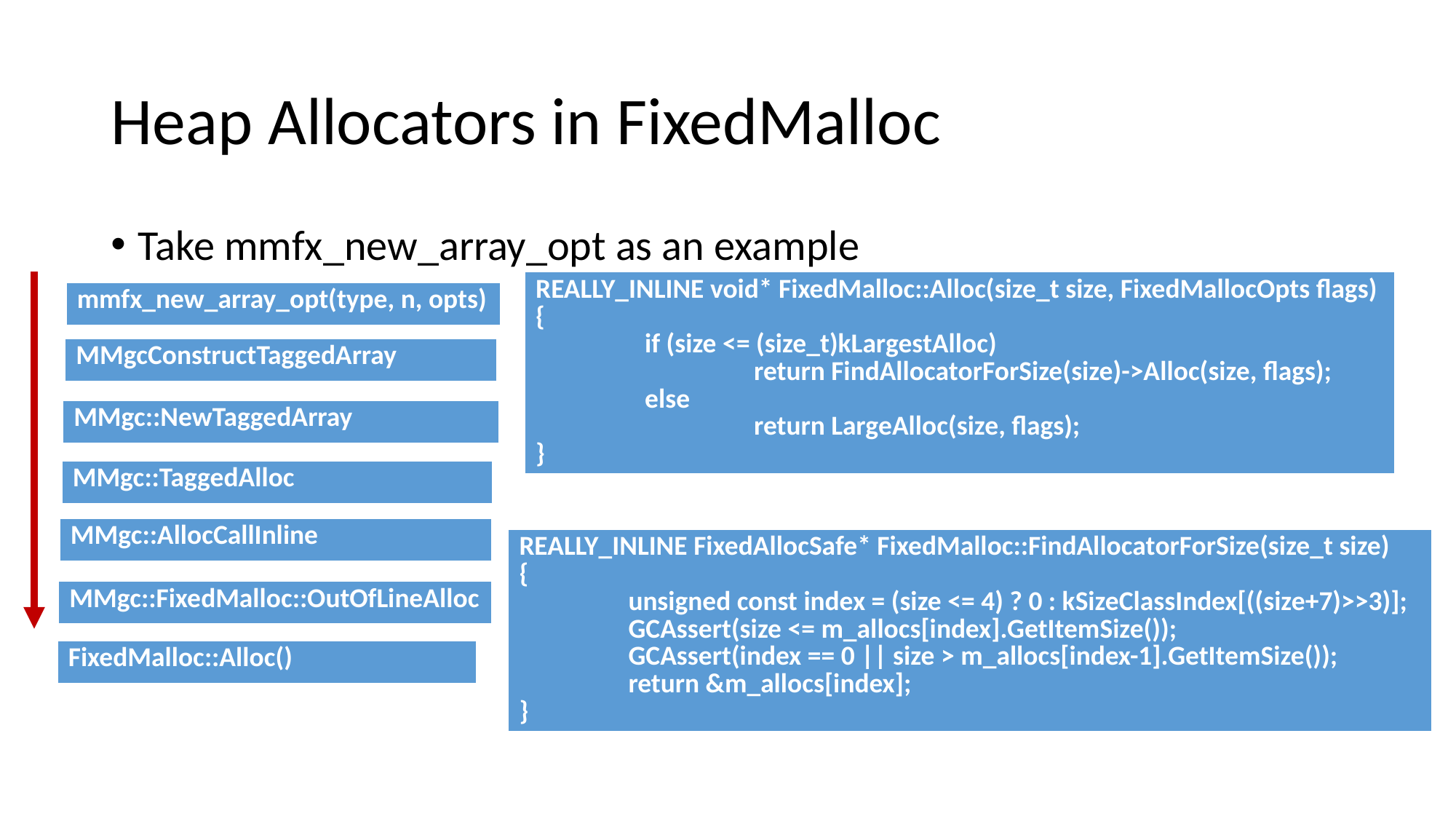

# Heap Allocators in FixedMalloc
Take mmfx_new_array_opt as an example
| REALLY\_INLINE void\* FixedMalloc::Alloc(size\_t size, FixedMallocOpts flags) { if (size <= (size\_t)kLargestAlloc) return FindAllocatorForSize(size)->Alloc(size, flags); else return LargeAlloc(size, flags); } |
| --- |
| mmfx\_new\_array\_opt(type, n, opts) |
| --- |
| MMgcConstructTaggedArray |
| --- |
| MMgc::NewTaggedArray |
| --- |
| MMgc::TaggedAlloc |
| --- |
| MMgc::AllocCallInline |
| --- |
| REALLY\_INLINE FixedAllocSafe\* FixedMalloc::FindAllocatorForSize(size\_t size) { unsigned const index = (size <= 4) ? 0 : kSizeClassIndex[((size+7)>>3)]; GCAssert(size <= m\_allocs[index].GetItemSize()); GCAssert(index == 0 || size > m\_allocs[index-1].GetItemSize()); return &m\_allocs[index]; } |
| --- |
| MMgc::FixedMalloc::OutOfLineAlloc |
| --- |
| FixedMalloc::Alloc() |
| --- |